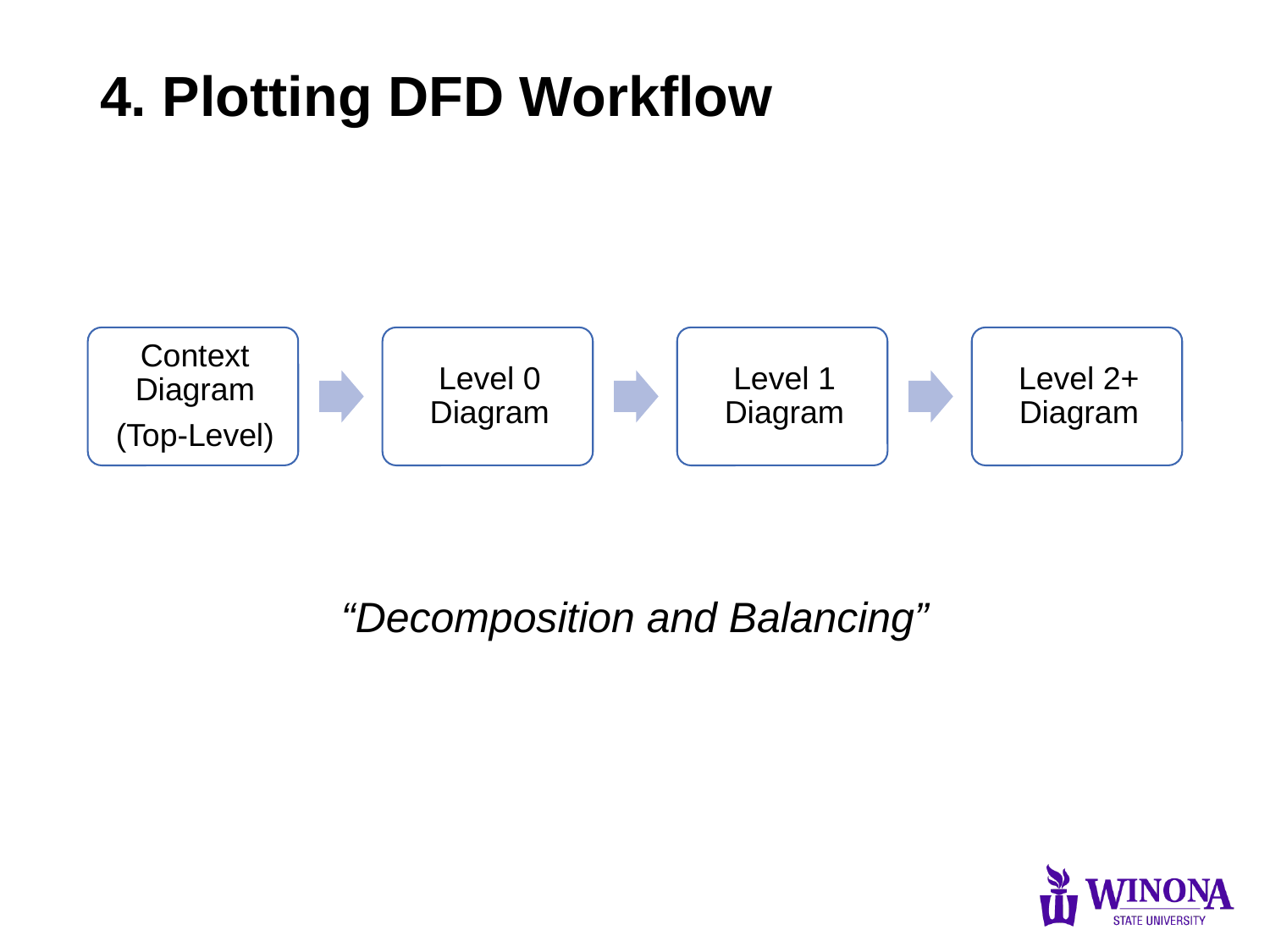

# 4. Plotting DFD Workflow
Context Diagram
(Top-Level)

Level 0 Diagram

Level 1 Diagram

Level 2+ Diagram
“Decomposition and Balancing”